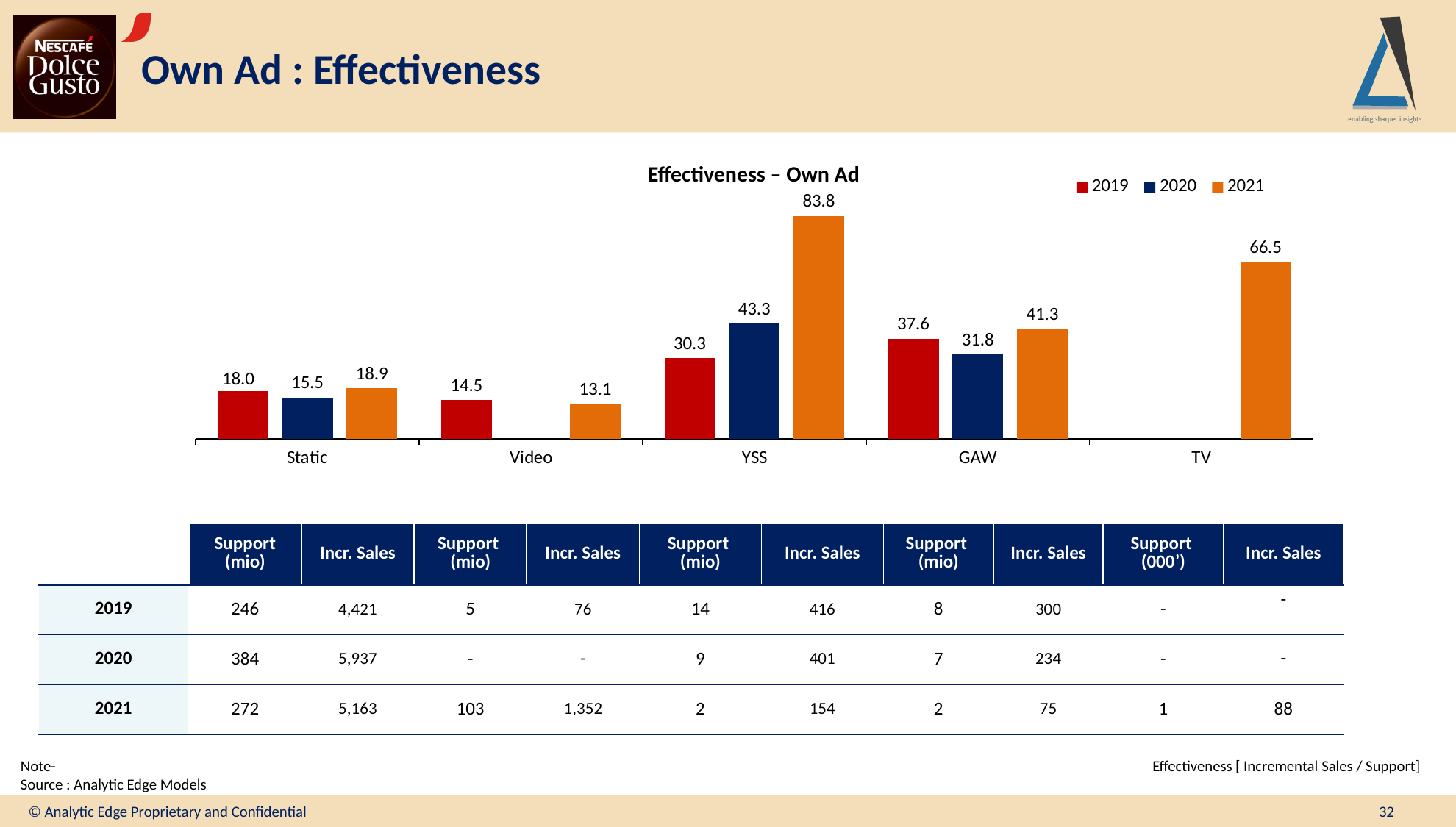

# Own Ad : Effectiveness
Effectiveness – Own Ad

### Chart

| Category | 2019 | 2020 | 2021 |
|---|---|---|---|
| Static | 17.98136303574972 | 15.474028495674197 | 18.946862147584888 |
| Video | 14.529428079529406 | None | 13.073590896446586 |
| YSS | 30.30809940626456 | 43.32200027890658 | 83.82641237732103 |
| GAW | 37.57831087394671 | 31.776900168261616 | 41.34679863754627 |
| TV | None | None | 66.45195212842297 |
|  | Support (mio) | Incr. Sales | Support (mio) | Incr. Sales | Support (mio) | Incr. Sales | Support (mio) | Incr. Sales | Support (000’) | Incr. Sales |
| --- | --- | --- | --- | --- | --- | --- | --- | --- | --- | --- |
| 2019 | 246 | 4,421 | 5 | 76 | 14 | 416 | 8 | 300 | - | - |
| 2020 | 384 | 5,937 | - | - | 9 | 401 | 7 | 234 | - | - |
| 2021 | 272 | 5,163 | 103 | 1,352 | 2 | 154 | 2 | 75 | 1 | 88 |
Note-
Source : Analytic Edge Models
Effectiveness [ Incremental Sales / Support]
© Analytic Edge Proprietary and Confidential
32